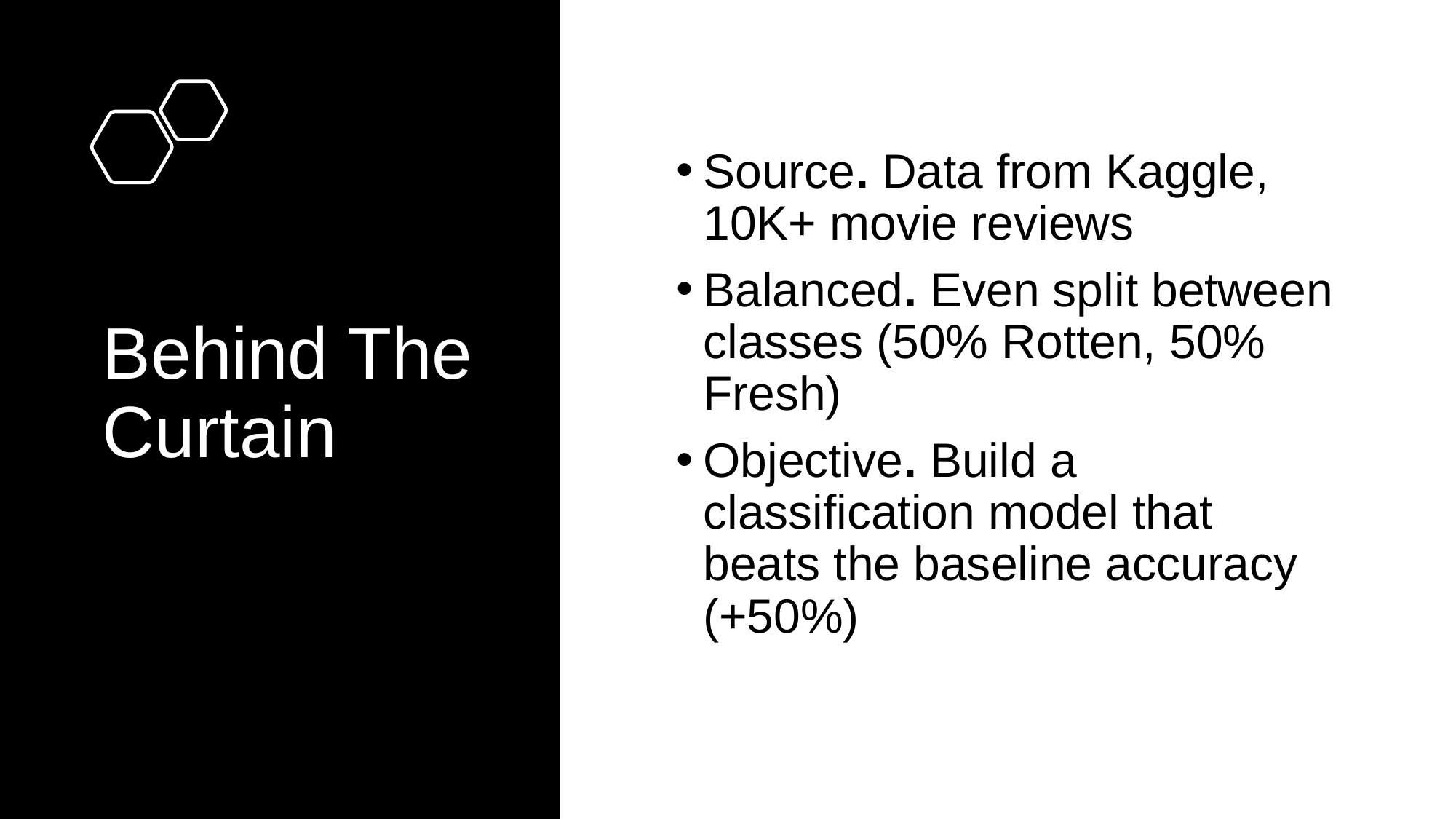

# Behind The Curtain
Source. Data from Kaggle, 10K+ movie reviews
Balanced. Even split between classes (50% Rotten, 50% Fresh)
Objective. Build a classification model that beats the baseline accuracy (+50%)